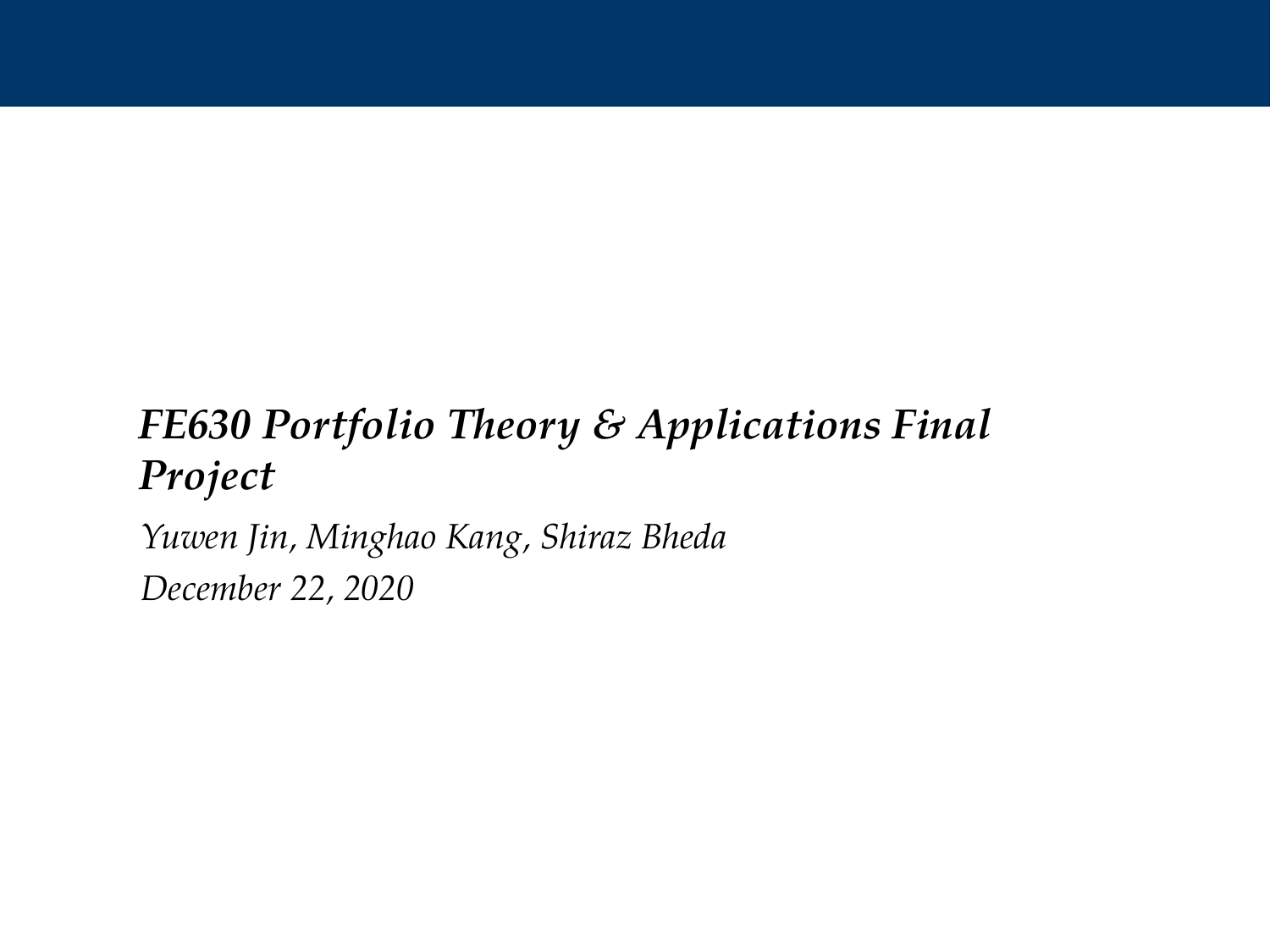

FE630 Portfolio Theory & Applications Final Project
Yuwen Jin, Minghao Kang, Shiraz Bheda
December 22, 2020